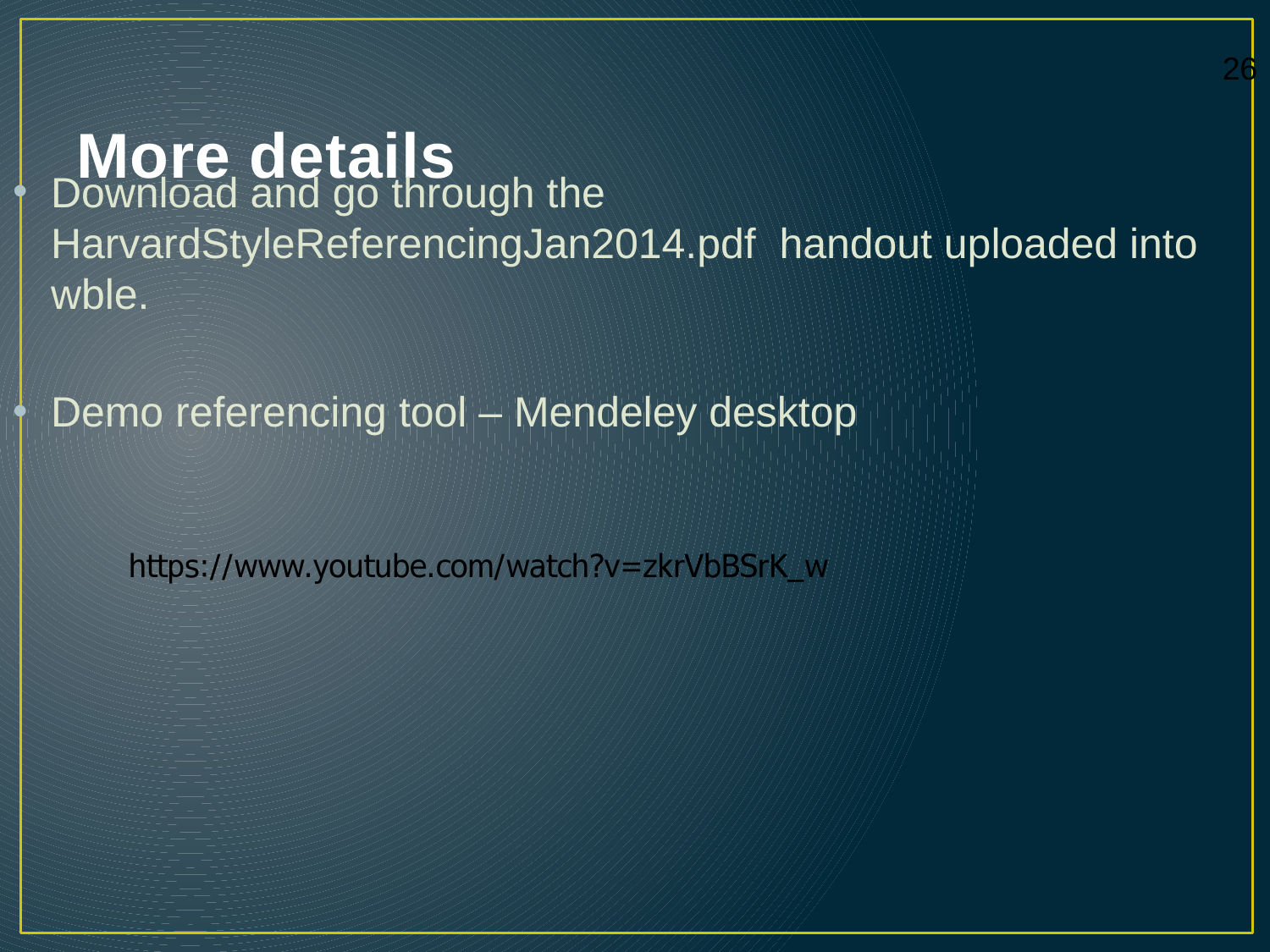

# More details
Download and go through the HarvardStyleReferencingJan2014.pdf  handout uploaded into wble.

Demo referencing tool – Mendeley desktop
https://www.youtube.com/watch?v=zkrVbBSrK_w